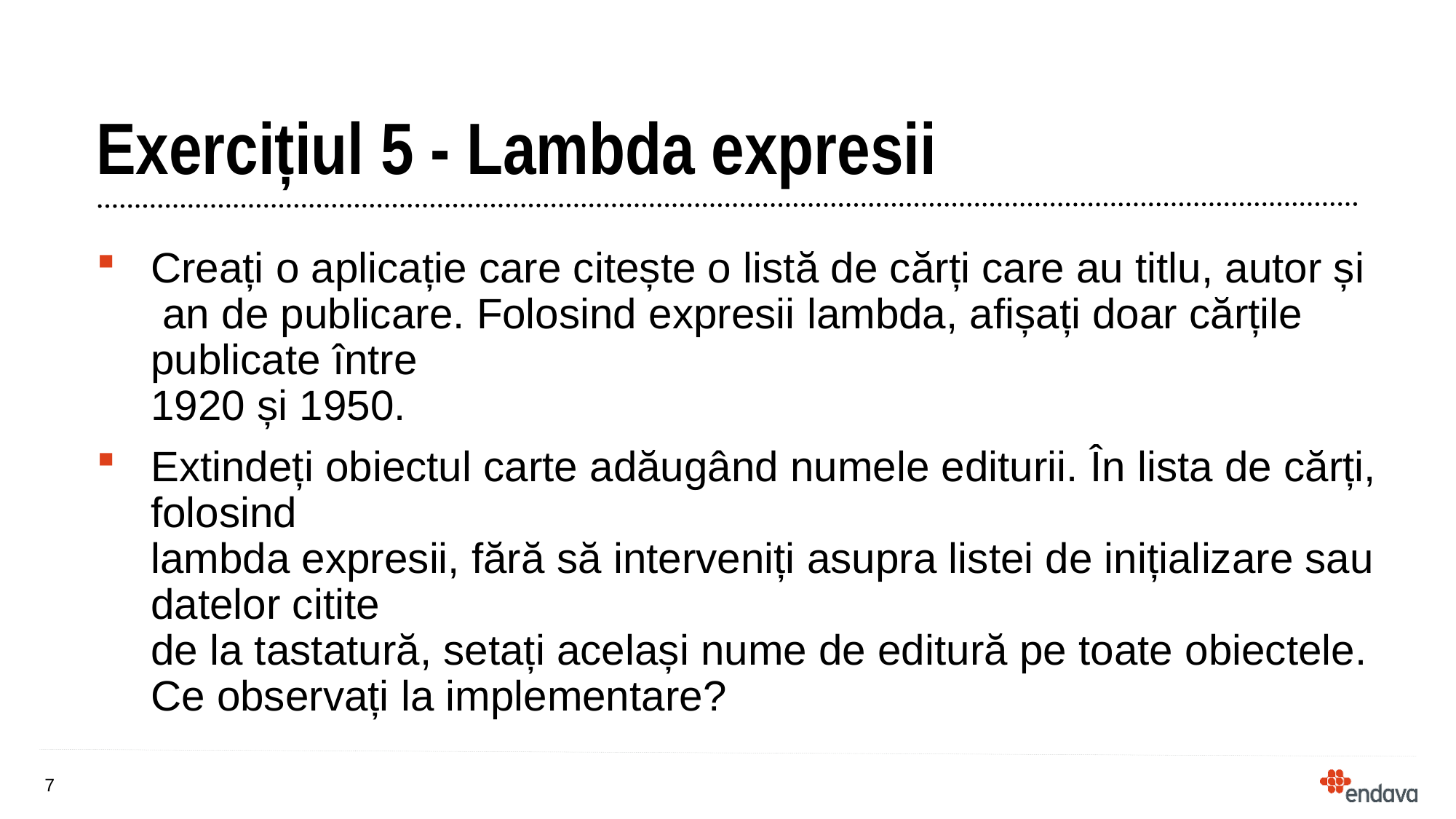

# Exercițiul 5 - Lambda expresii
Creați o aplicație care citește o listă de cărți care au titlu, autor și
 an de publicare. Folosind expresii lambda, afișați doar cărțile publicate între
1920 și 1950.
Extindeți obiectul carte adăugând numele editurii. În lista de cărți, folosind
lambda expresii, fără să interveniți asupra listei de inițializare sau datelor citite
de la tastatură, setați același nume de editură pe toate obiectele.
Ce observați la implementare?